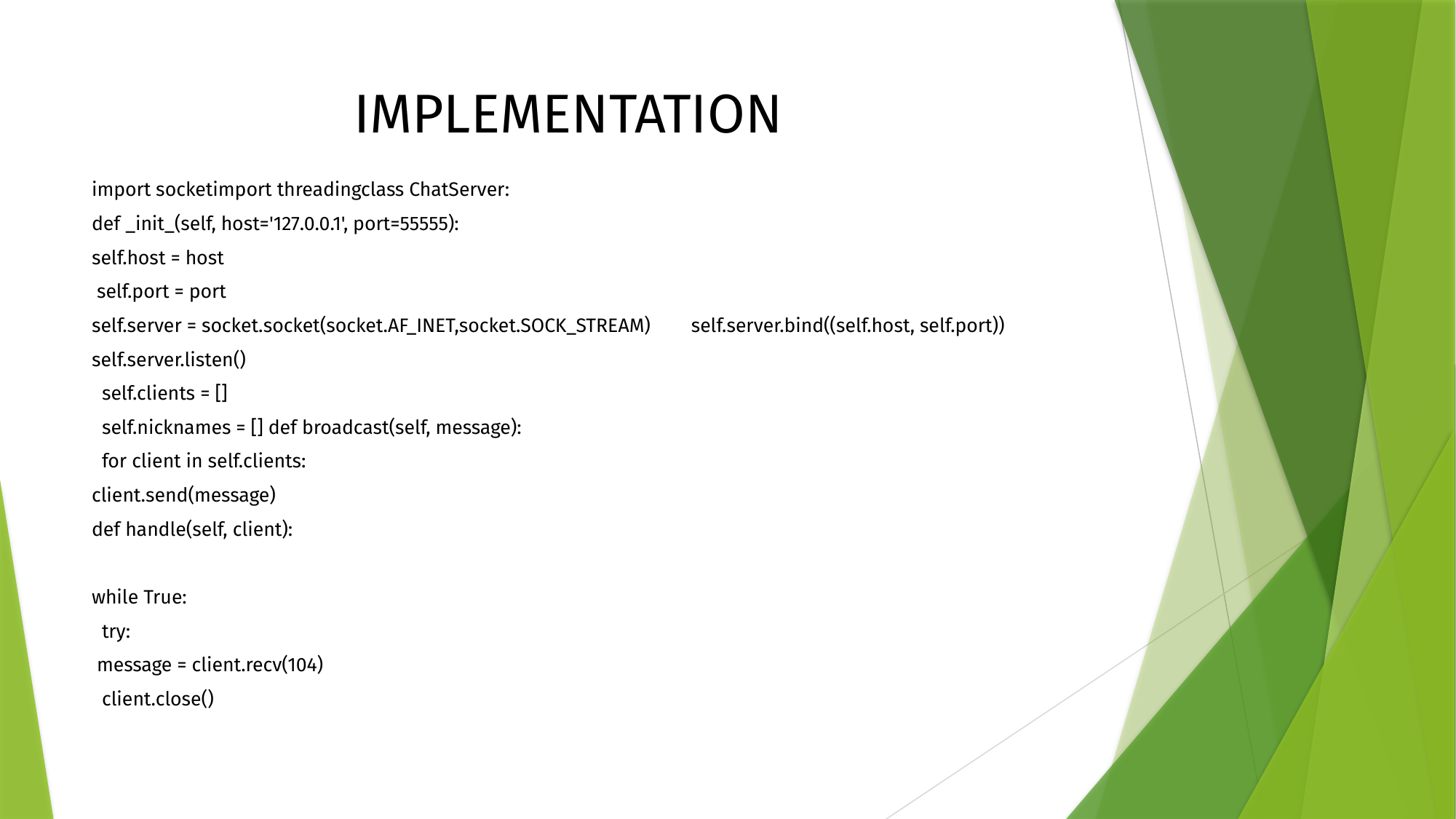

# IMPLEMENTATION
import socketimport threadingclass ChatServer:
def _init_(self, host='127.0.0.1', port=55555):
self.host = host
 self.port = port
self.server = socket.socket(socket.AF_INET,socket.SOCK_STREAM)        self.server.bind((self.host, self.port))
self.server.listen()
  self.clients = []
  self.nicknames = [] def broadcast(self, message):
  for client in self.clients:
client.send(message)
def handle(self, client):

while True:
  try:
 message = client.recv(104)
  client.close()